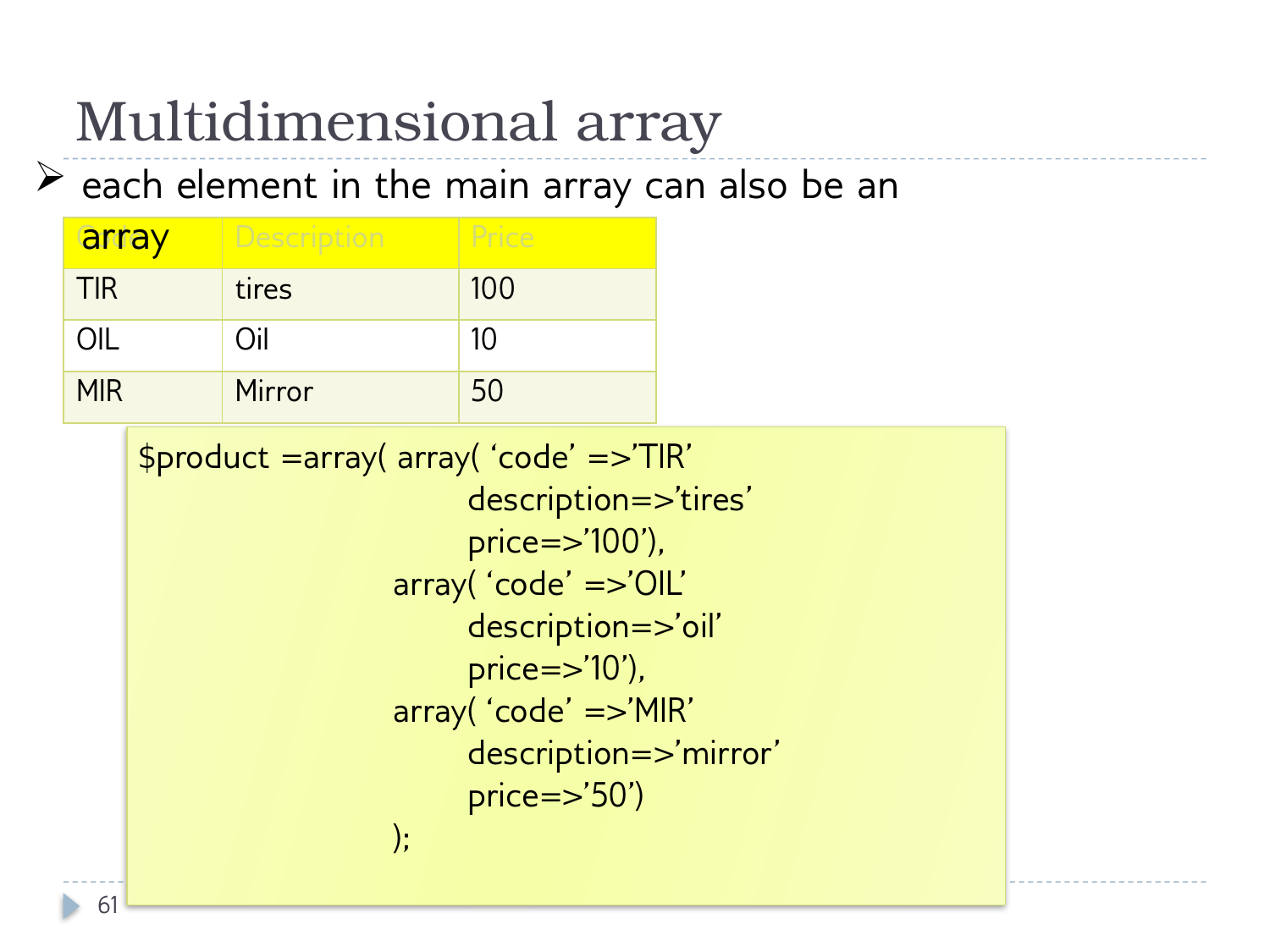

# Multidimensional array
each element in the main array can also be an array

| Code | Description | Price |
| --- | --- | --- |
| TIR | tires | 100 |
| OIL | Oil | 10 |
| MIR | Mirror | 50 |
$product =array( array( ‘code’ =>’TIR’
		       description=>’tires’
		       price=>’100’),
		array( ‘code’ =>’OIL’
		       description=>’oil’
		       price=>’10’),
		array( ‘code’ =>’MIR’
		       description=>’mirror’
		       price=>’50’)
		);

61